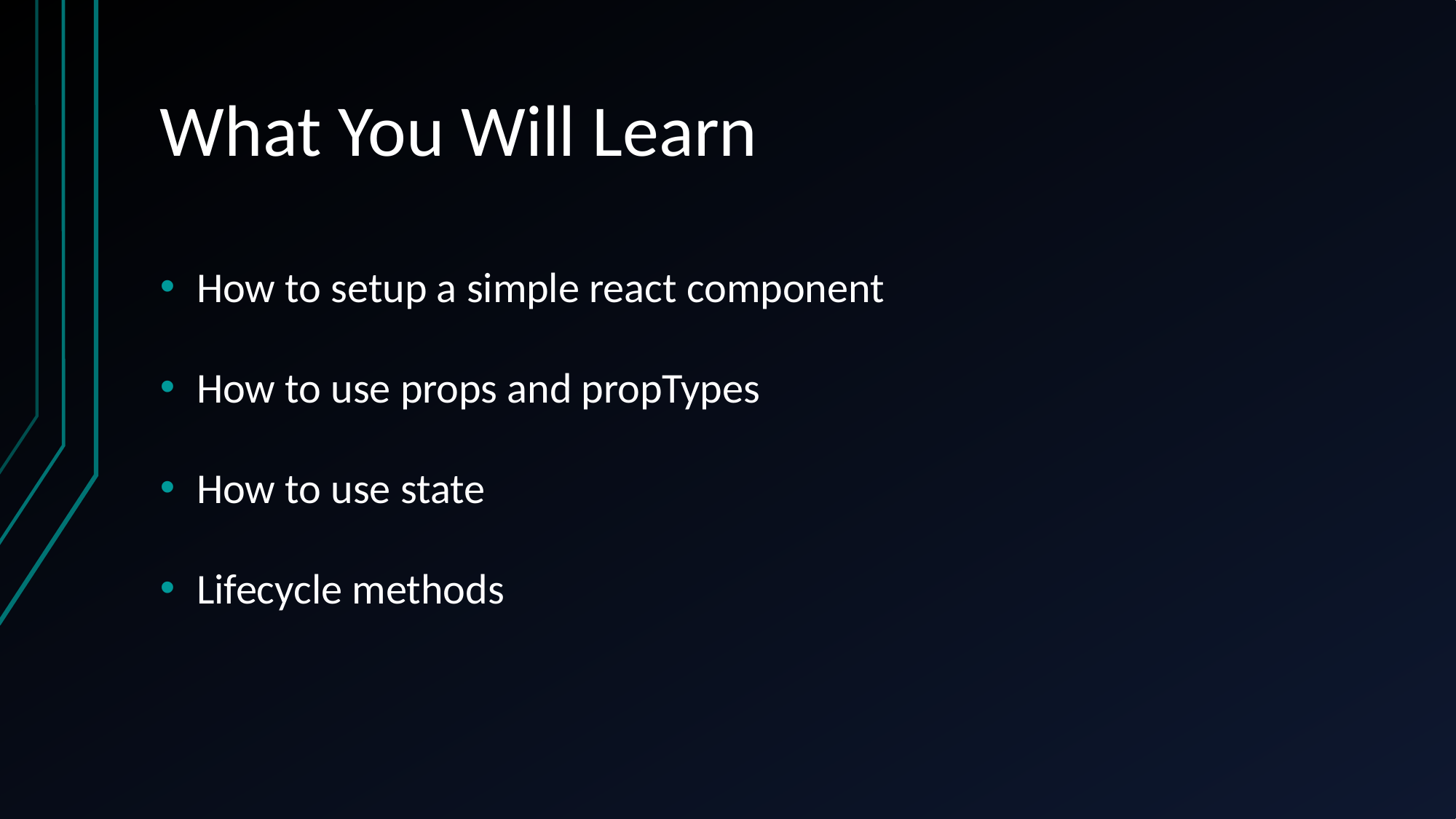

# What You Will Learn
How to setup a simple react component
How to use props and propTypes
How to use state
Lifecycle methods